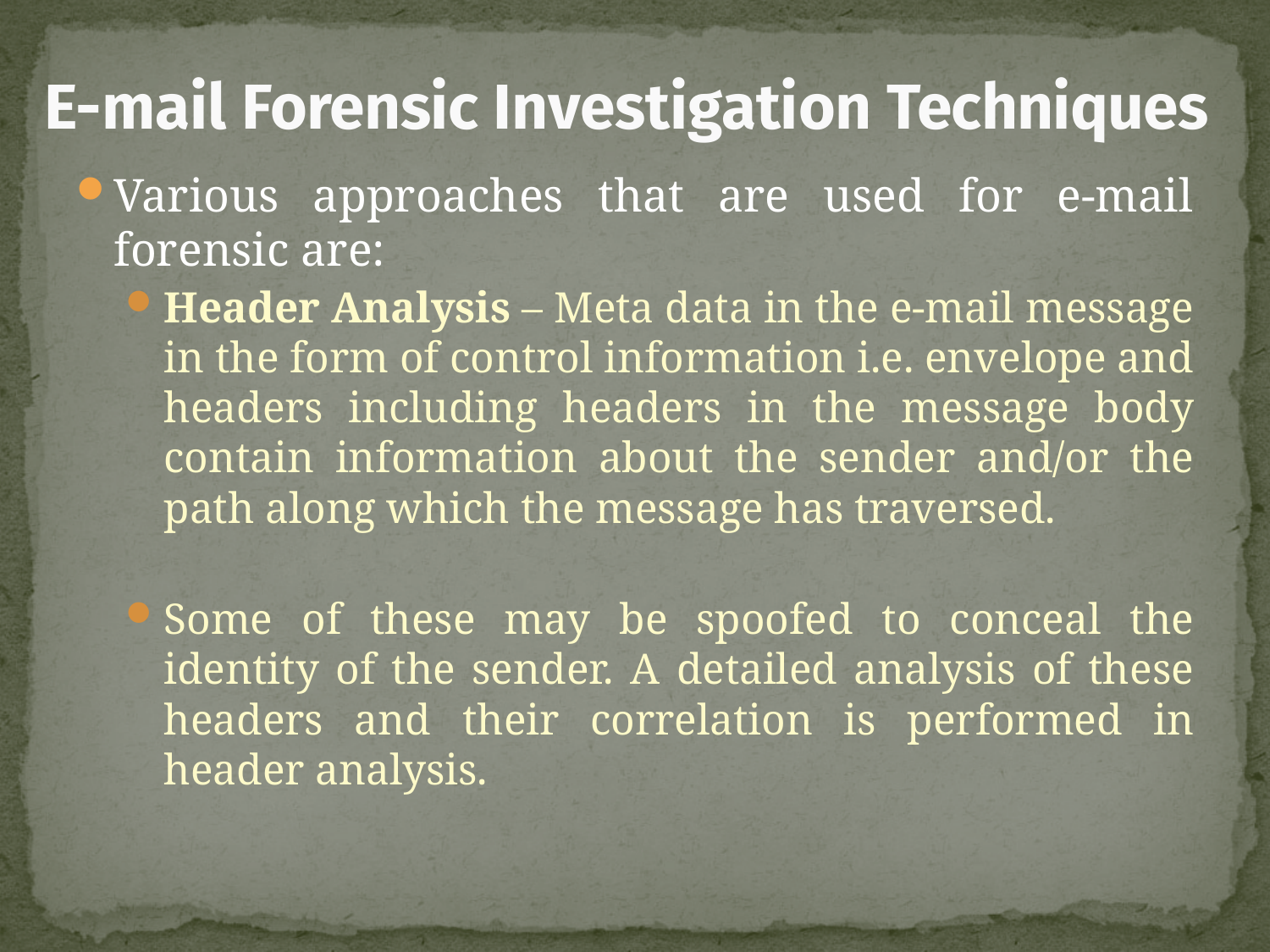

# E-mail Forensic Investigation Techniques

Various approaches that are used for e-mail forensic are:
Header Analysis – Meta data in the e-mail message in the form of control information i.e. envelope and headers including headers in the message body contain information about the sender and/or the path along which the message has traversed.

Some of these may be spoofed to conceal the identity of the sender. A detailed analysis of these headers and their correlation is performed in header analysis.